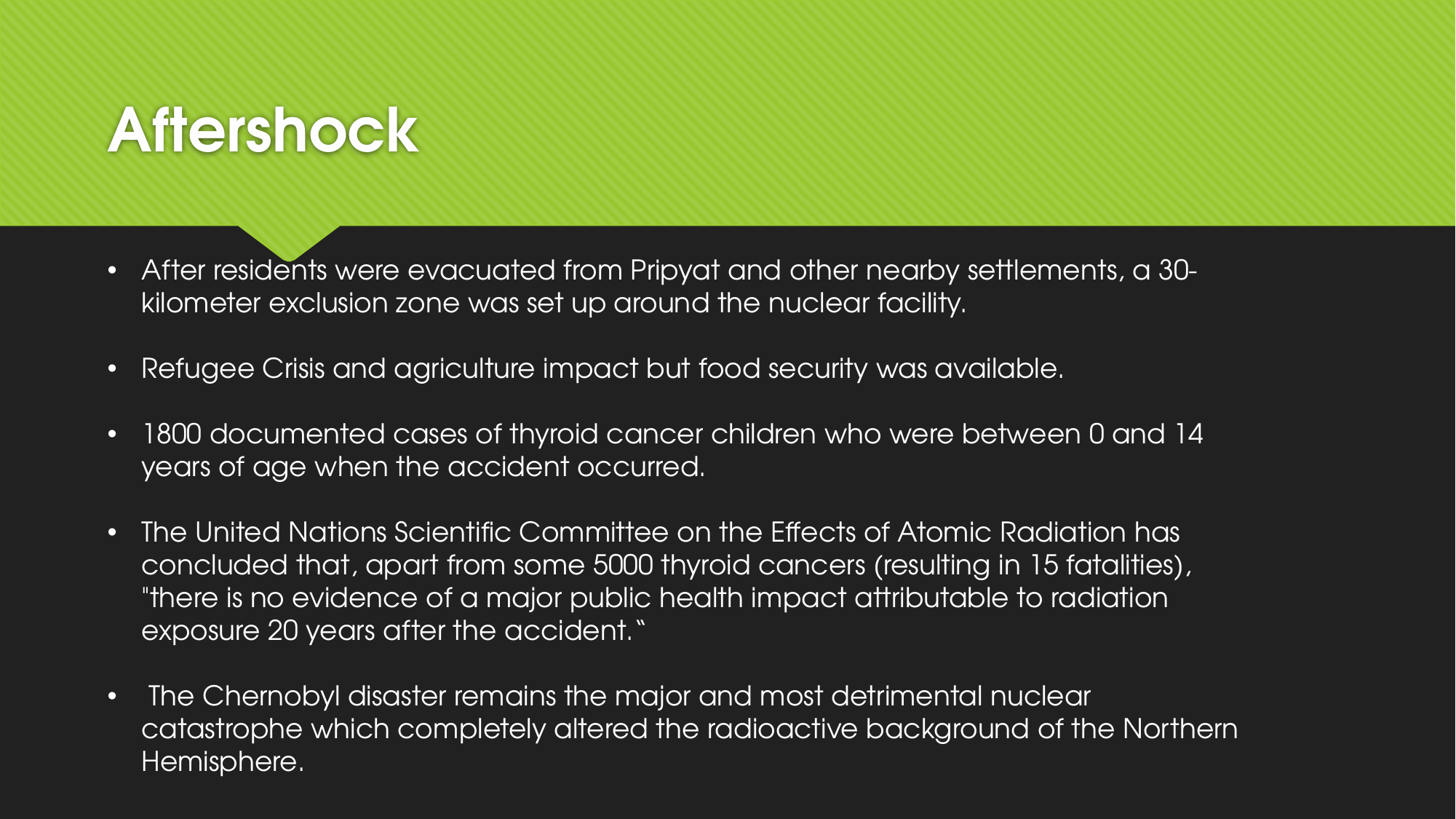

# Aftershock
After residents were evacuated from Pripyat and other nearby settlements, a 30-kilometer exclusion zone was set up around the nuclear facility.

Refugee Crisis and agriculture impact but food security was available.

1800 documented cases of thyroid cancer children who were between 0 and 14 years of age when the accident occurred.

The United Nations Scientific Committee on the Effects of Atomic Radiation has concluded that, apart from some 5000 thyroid cancers (resulting in 15 fatalities), "there is no evidence of a major public health impact attributable to radiation exposure 20 years after the accident.“

 The Chernobyl disaster remains the major and most detrimental nuclear catastrophe which completely altered the radioactive background of the Northern Hemisphere.